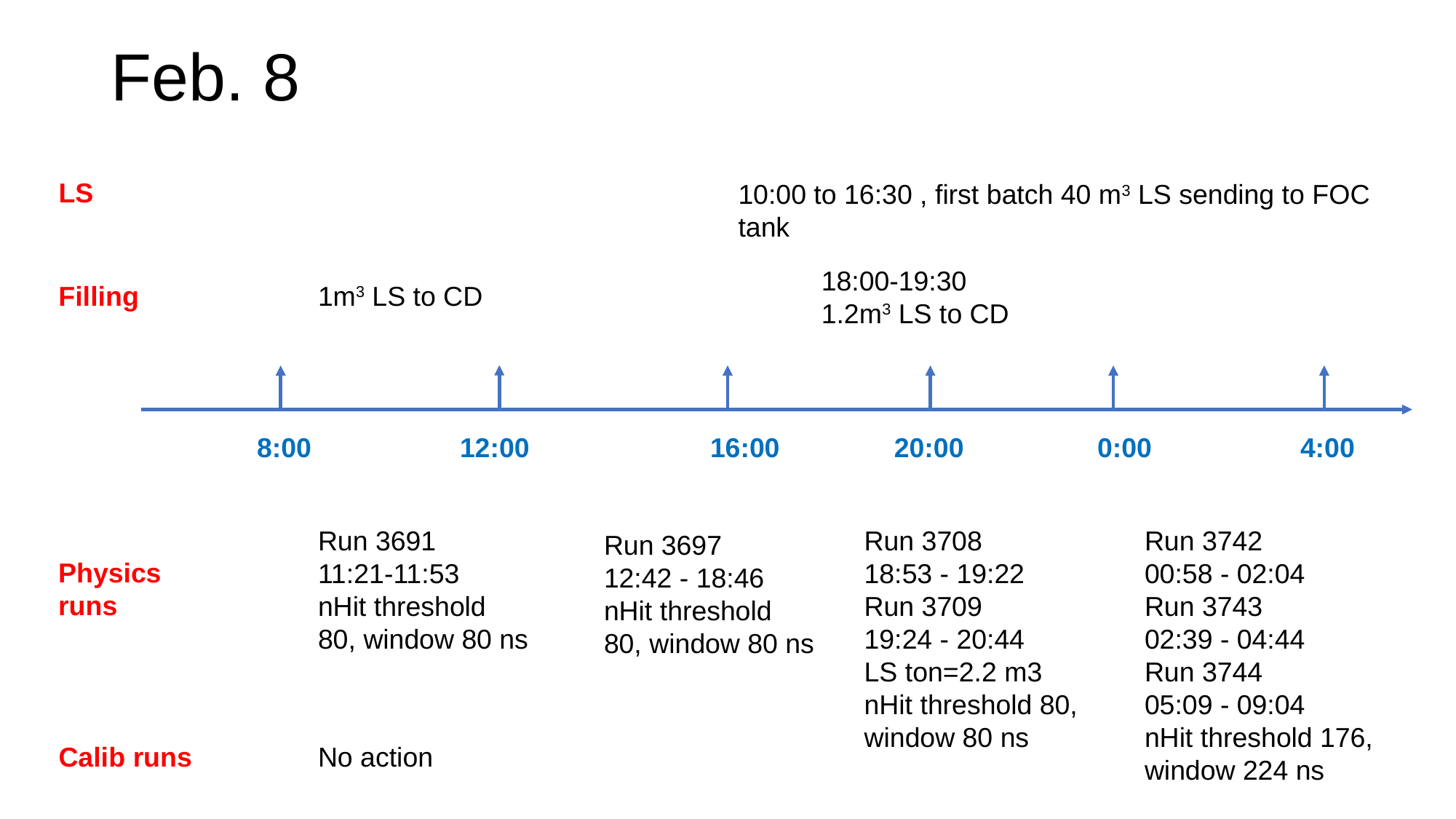

# Feb. 8
LS
10:00 to 16:30 , first batch 40 m3 LS sending to FOC tank
18:00-19:30
1.2m3 LS to CD
Filling
1m3 LS to CD
12:00
16:00
20:00
0:00
8:00
4:00
Run 3691
11:21-11:53
nHit threshold 80, window 80 ns
Run 3708
18:53 - 19:22
Run 3709
19:24 - 20:44
LS ton=2.2 m3
nHit threshold 80, window 80 ns
Run 3742
00:58 - 02:04
Run 3743
02:39 - 04:44
Run 3744
05:09 - 09:04
nHit threshold 176, window 224 ns
Run 3697
12:42 - 18:46
nHit threshold 80, window 80 ns
Physics runs
Calib runs
No action